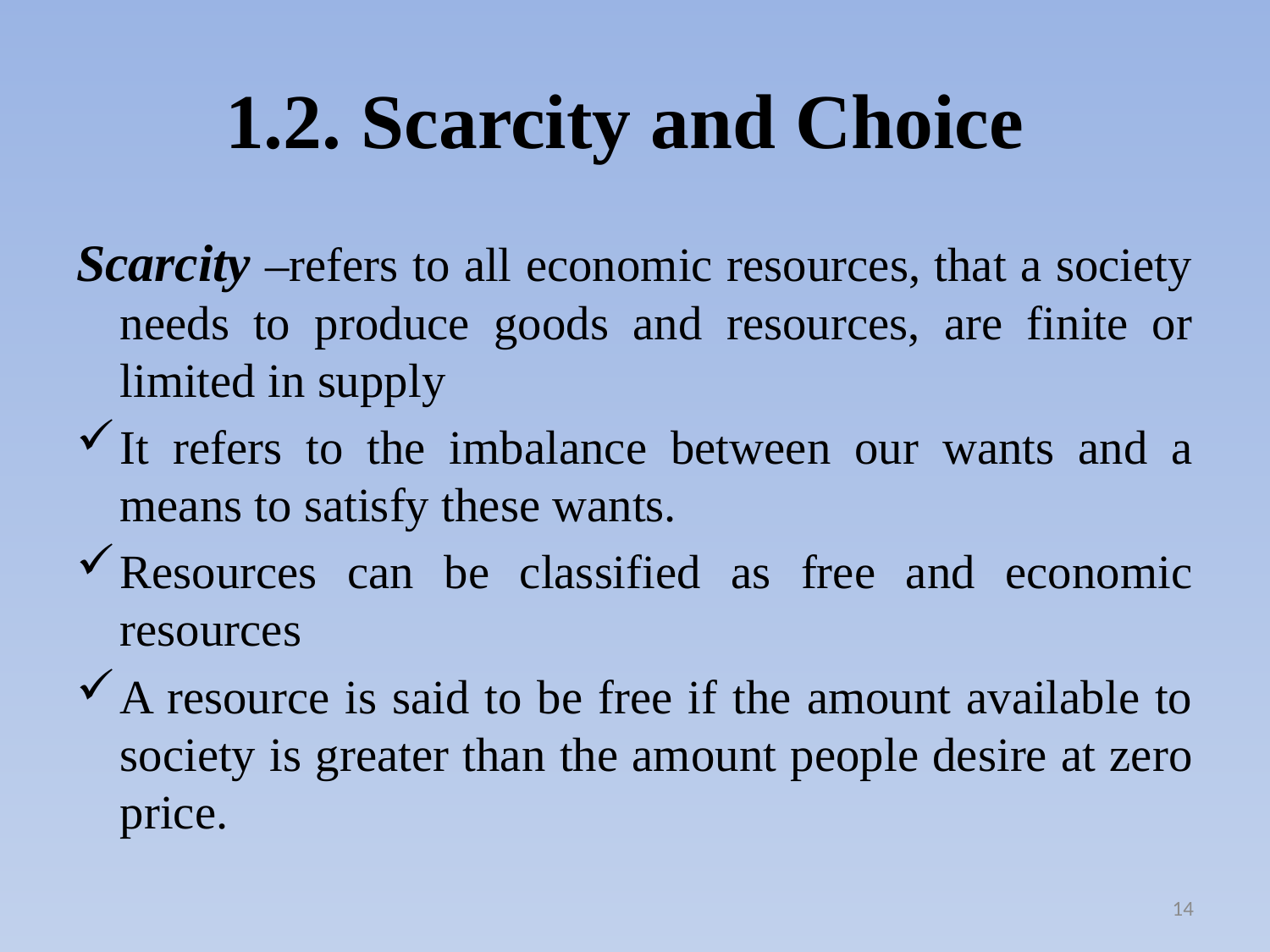

# 1.2. Scarcity and Choice
Scarcity –refers to all economic resources, that a society needs to produce goods and resources, are finite or limited in supply
It refers to the imbalance between our wants and a means to satisfy these wants.
Resources can be classified as free and economic resources
A resource is said to be free if the amount available to society is greater than the amount people desire at zero price.
14